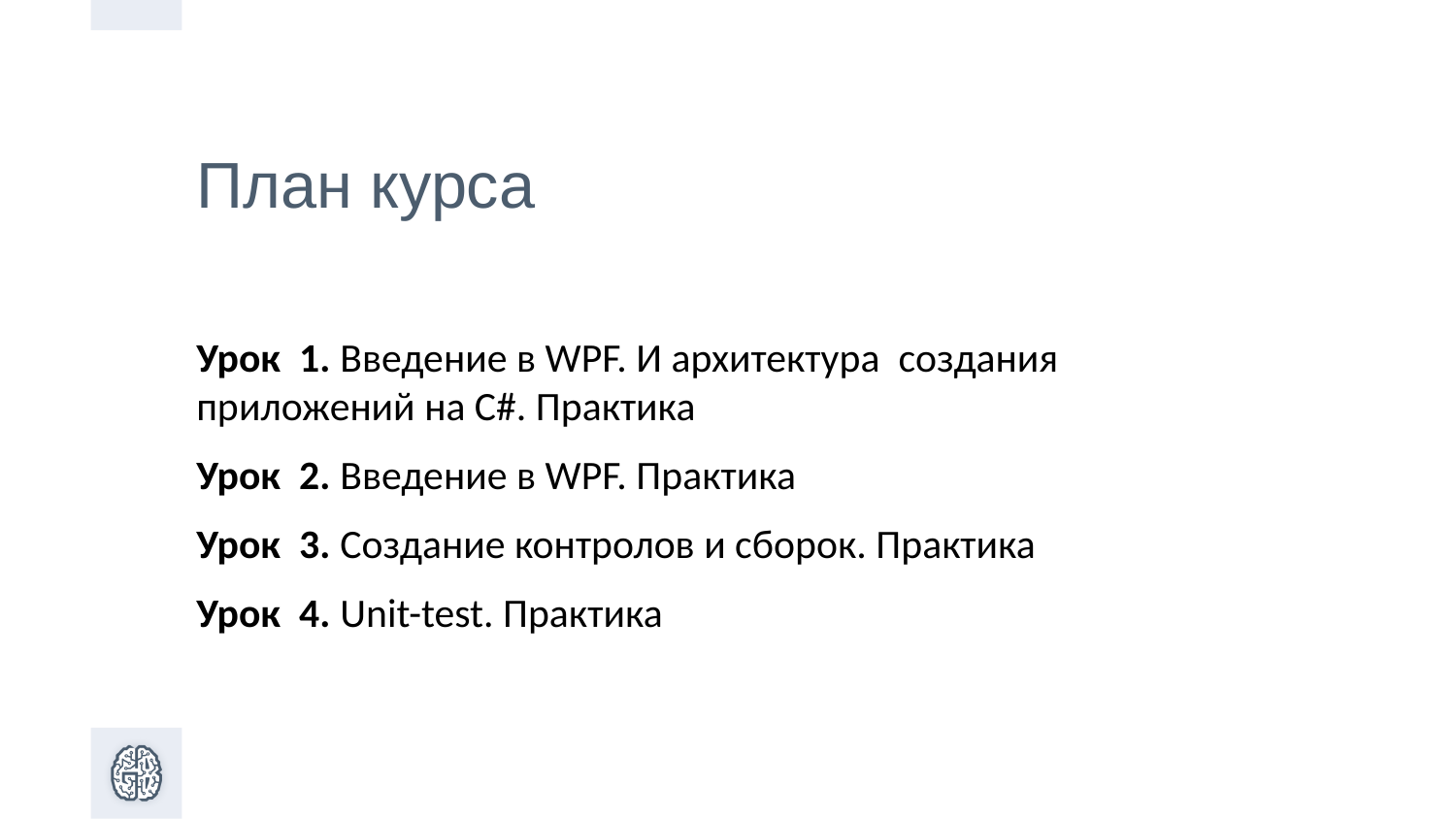

План курса
Урок  1. Введение в WPF. И архитектура  создания приложений на C#. Практика
Урок  2. Введение в WPF. Практика
Урок  3. Создание контролов и сборок. Практика
Урок  4. Unit-test. Практика